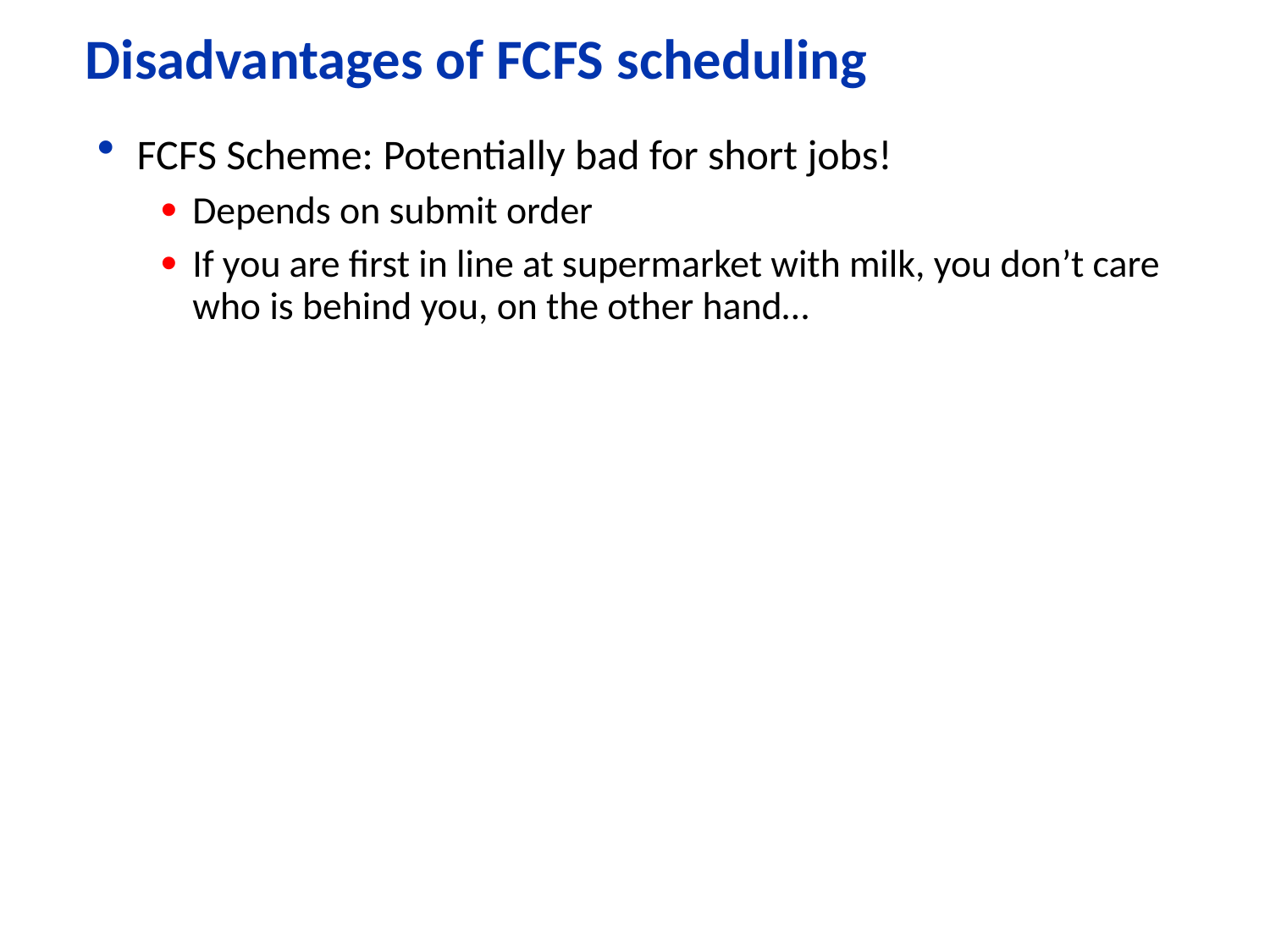

# Disadvantages of FCFS scheduling
FCFS Scheme: Potentially bad for short jobs!
Depends on submit order
If you are first in line at supermarket with milk, you don’t care who is behind you, on the other hand…